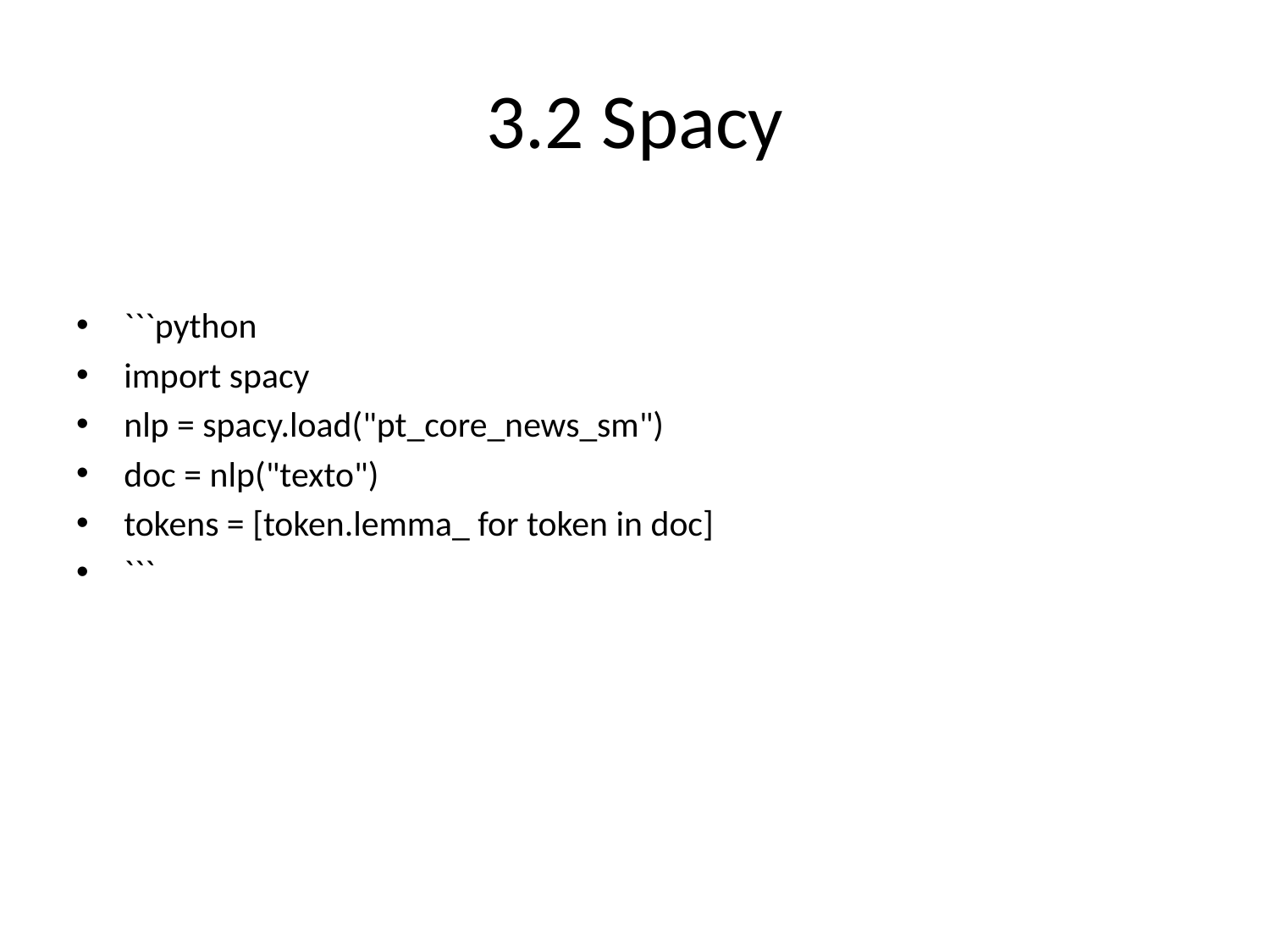

# 3.2 Spacy

```python
import spacy
nlp = spacy.load("pt_core_news_sm")
doc = nlp("texto")
tokens = [token.lemma_ for token in doc]
```